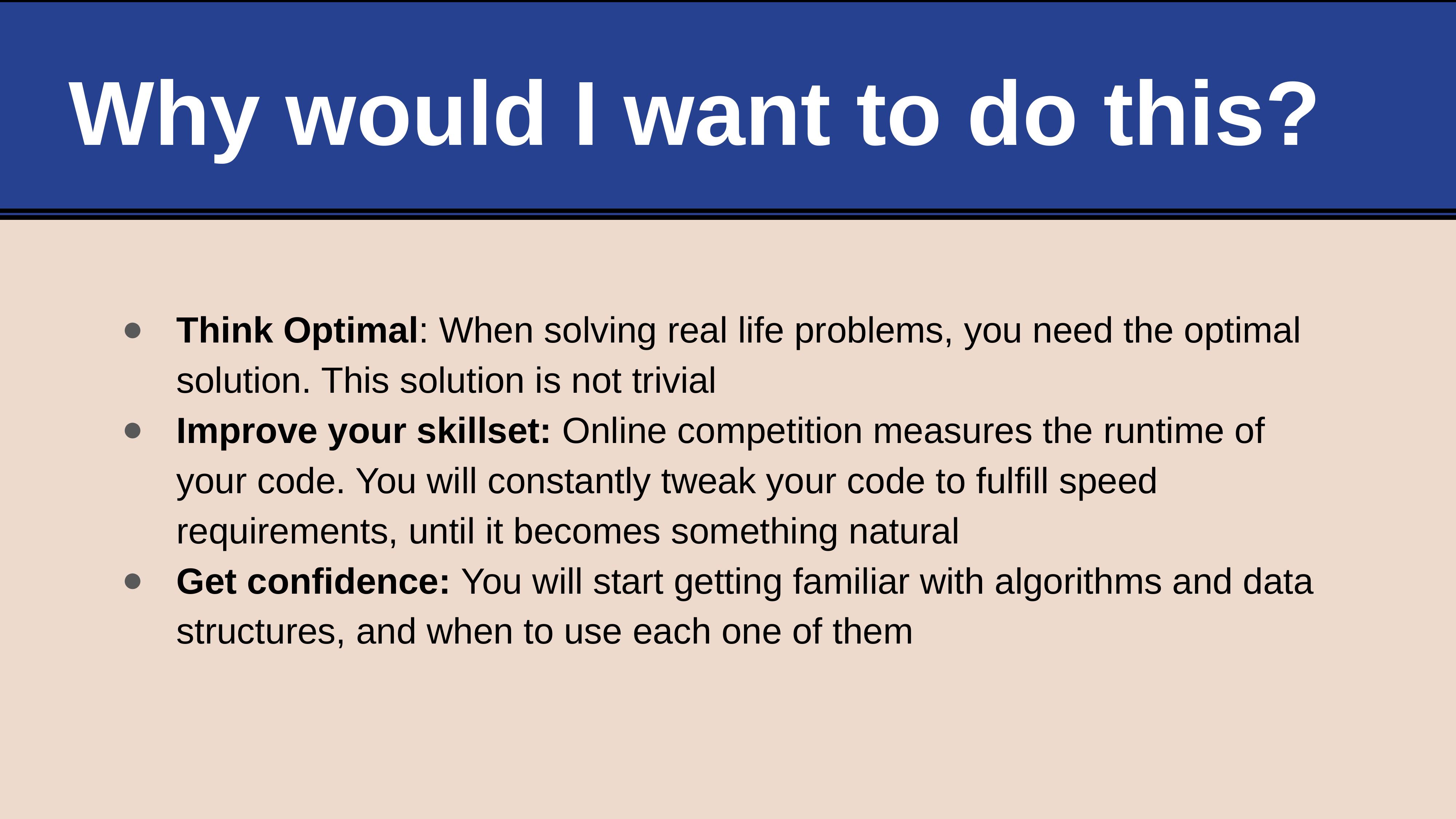

# Why would I want to do this?

Think Optimal: When solving real life problems, you need the optimal solution. This solution is not trivial
Improve your skillset: Online competition measures the runtime of your code. You will constantly tweak your code to fulfill speed requirements, until it becomes something natural
Get confidence: You will start getting familiar with algorithms and data structures, and when to use each one of them